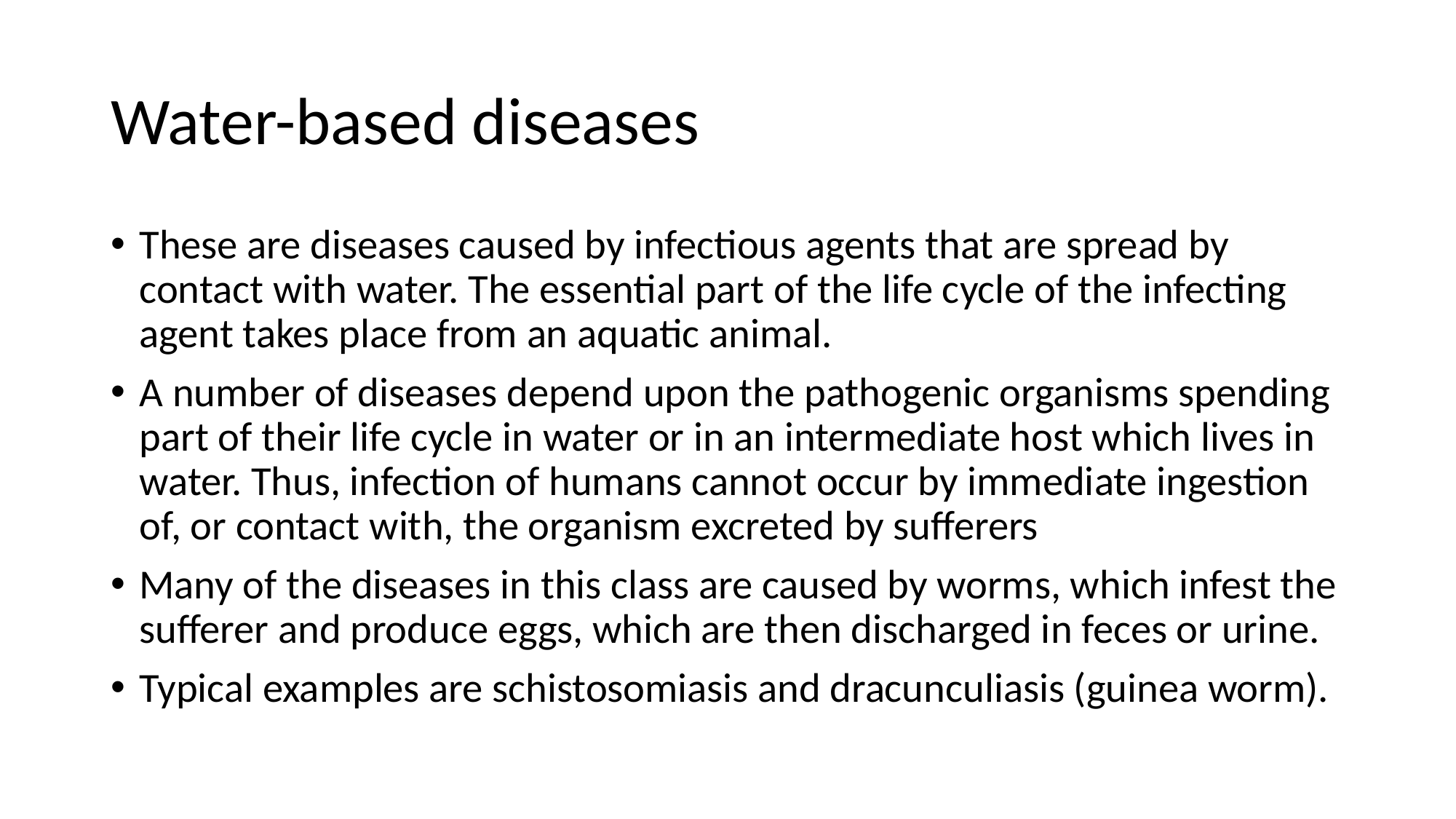

# Water-based diseases
These are diseases caused by infectious agents that are spread by contact with water. The essential part of the life cycle of the infecting agent takes place from an aquatic animal.
A number of diseases depend upon the pathogenic organisms spending part of their life cycle in water or in an intermediate host which lives in water. Thus, infection of humans cannot occur by immediate ingestion of, or contact with, the organism excreted by sufferers
Many of the diseases in this class are caused by worms, which infest the sufferer and produce eggs, which are then discharged in feces or urine.
Typical examples are schistosomiasis and dracunculiasis (guinea worm).